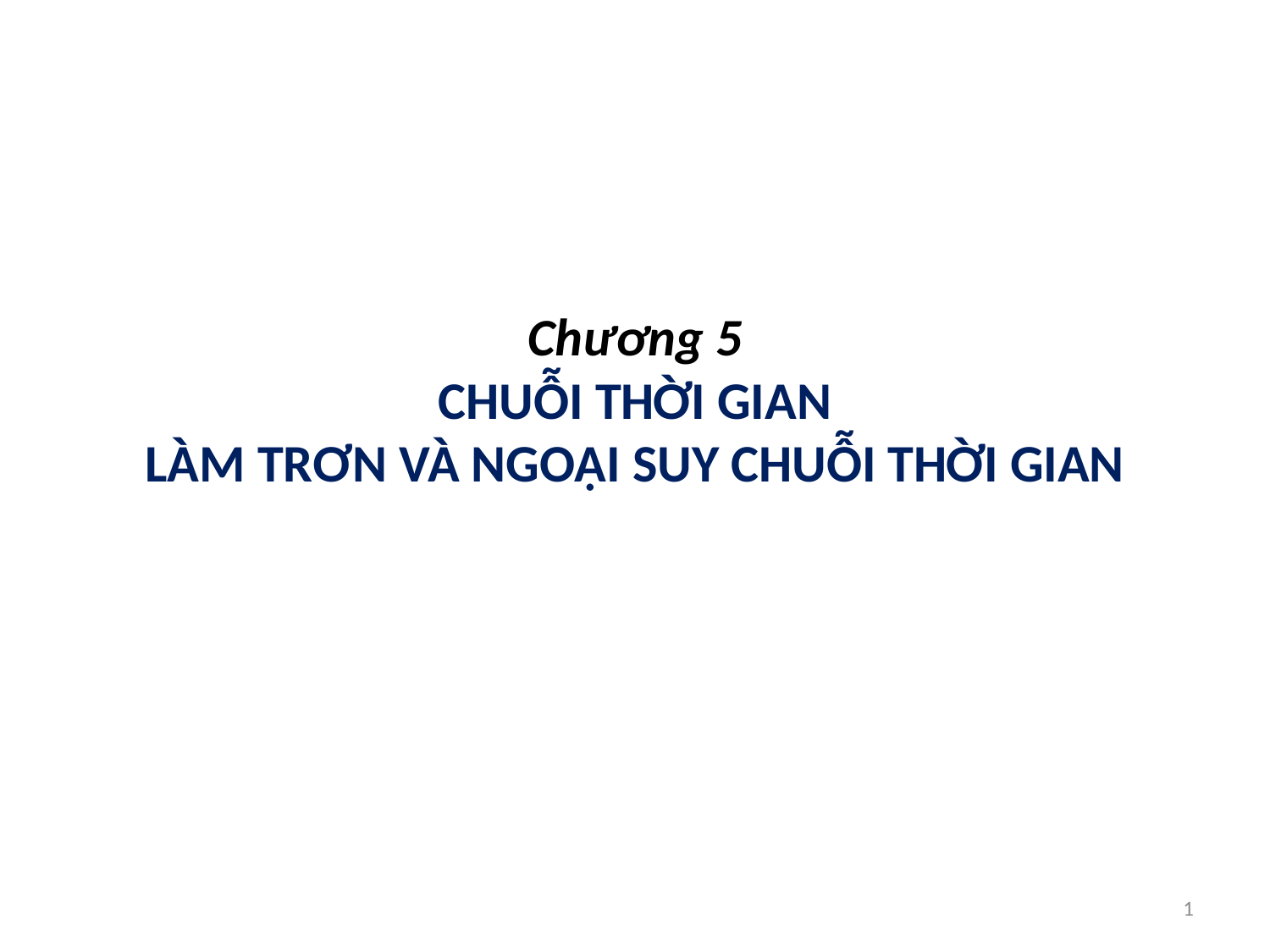

# Chương 5 CHUỖI THỜI GIAN LÀM TRƠN VÀ NGOẠI SUY CHUỖI THỜI GIAN
1